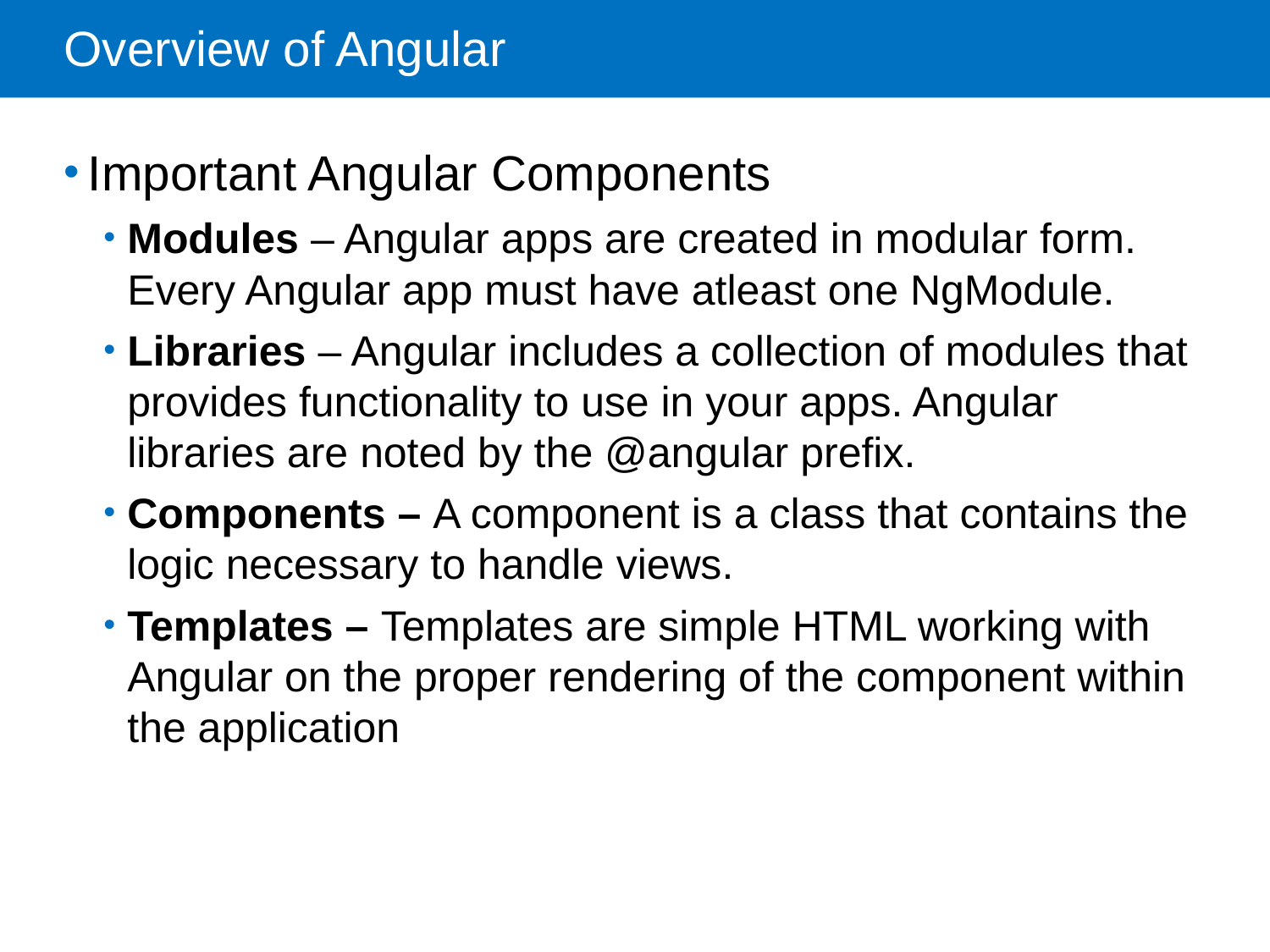

# Overview of Angular
Important Angular Components
Modules – Angular apps are created in modular form. Every Angular app must have atleast one NgModule.
Libraries – Angular includes a collection of modules that provides functionality to use in your apps. Angular libraries are noted by the @angular prefix.
Components – A component is a class that contains the logic necessary to handle views.
Templates – Templates are simple HTML working with Angular on the proper rendering of the component within the application